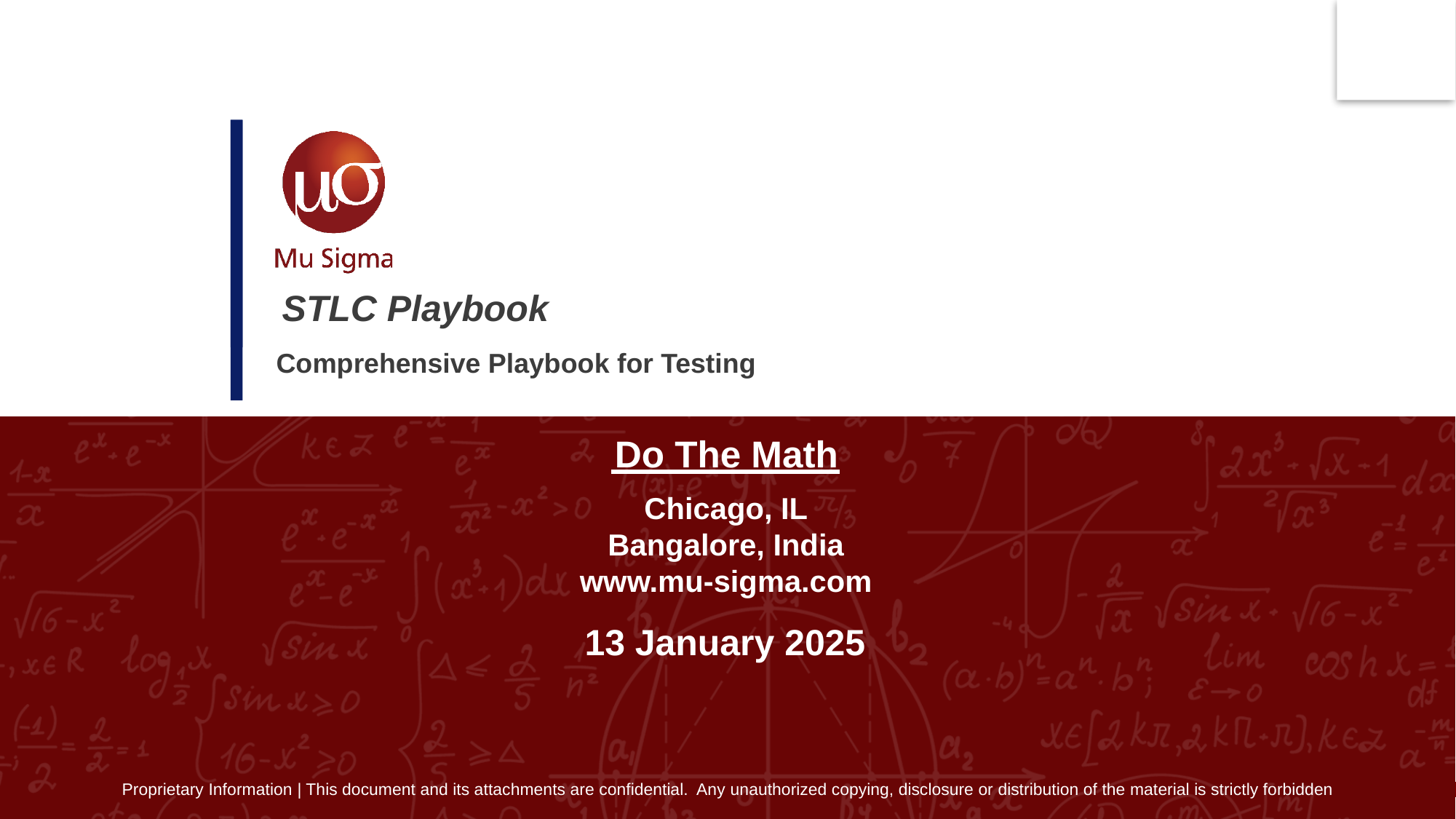

STLC Playbook
# Comprehensive Playbook for Testing
13 January 2025